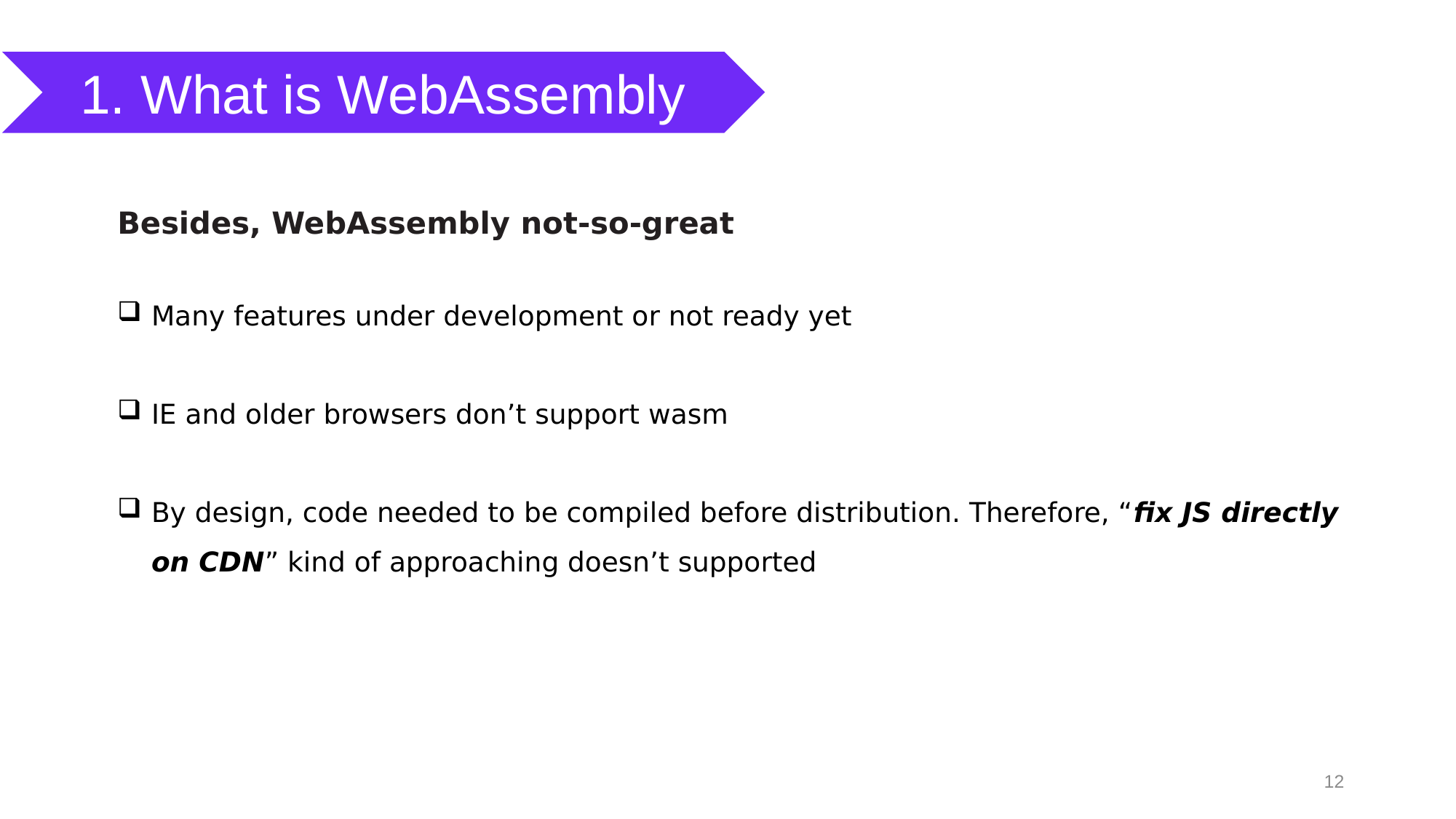

1. What is WebAssembly
Besides, WebAssembly not-so-great
Many features under development or not ready yet

IE and older browsers don’t support wasm

By design, code needed to be compiled before distribution. Therefore, “fix JS directly on CDN” kind of approaching doesn’t supported

12